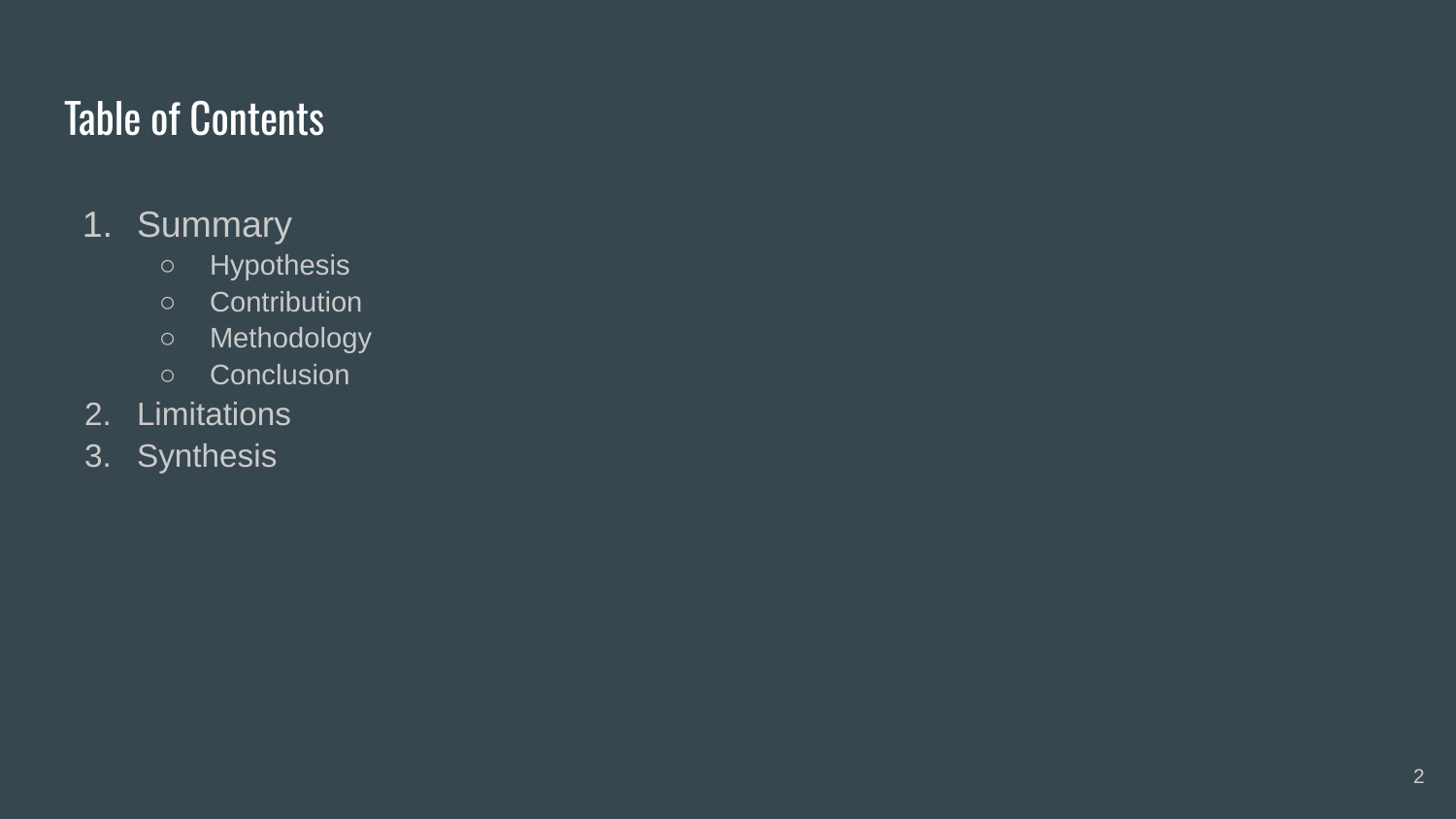

# Table of Contents
Summary
Hypothesis
Contribution
Methodology
Conclusion
Limitations
Synthesis
2